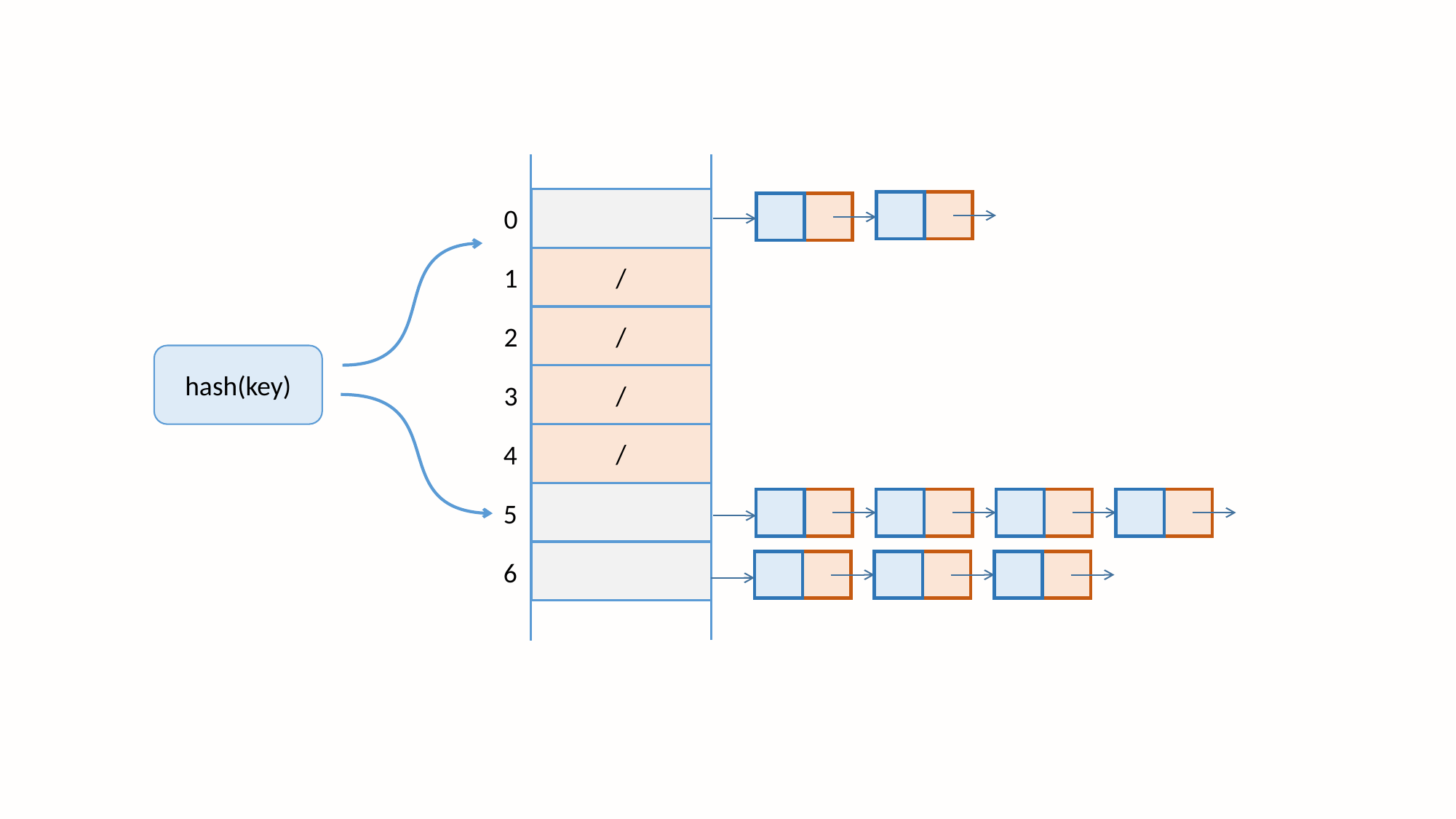

0
/
1
/
2
/
3
/
4

5

6

hash(key)